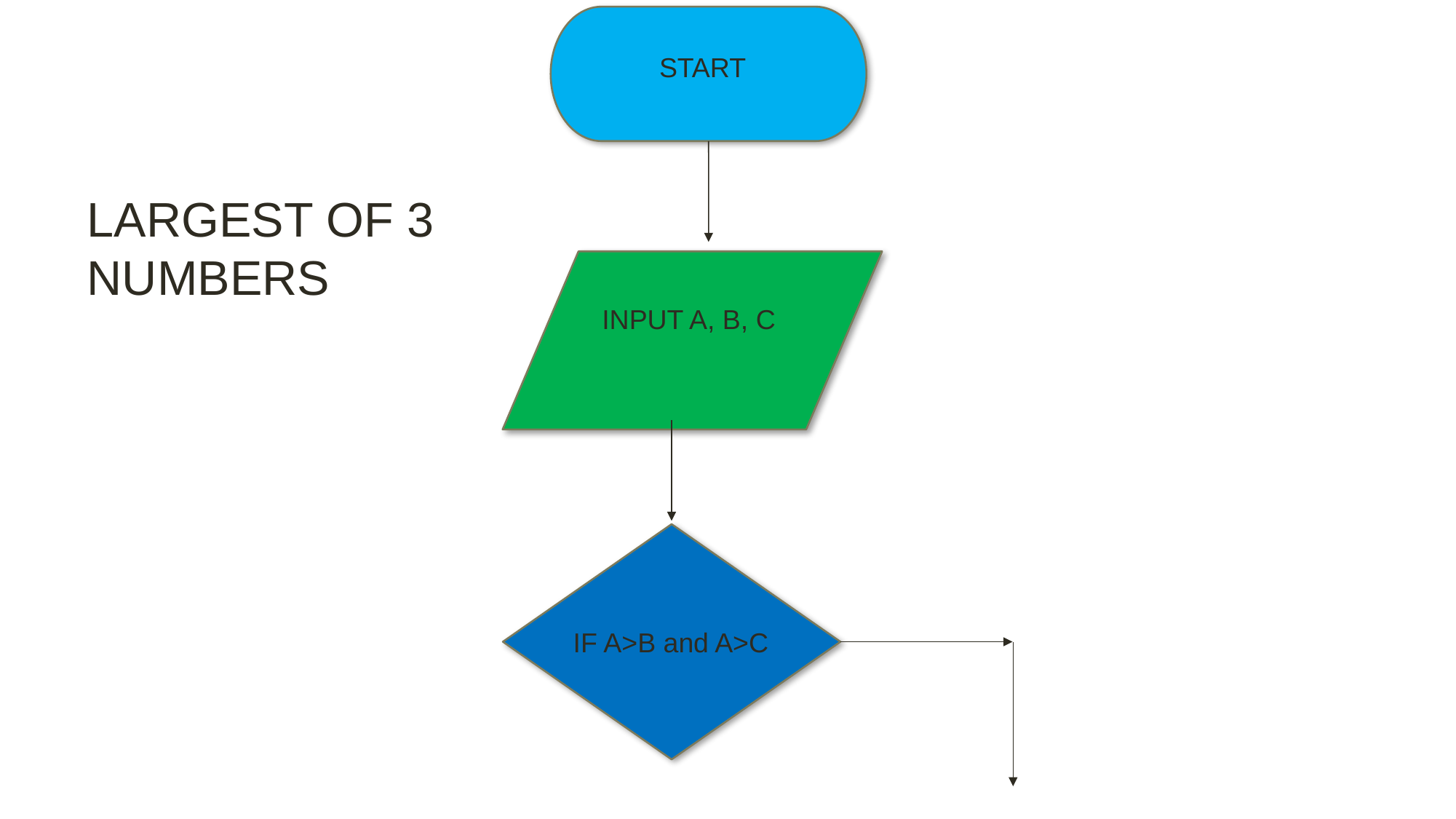

START
LARGEST OF 3 NUMBERS

INPUT A, B, C

IF A>B and A>C